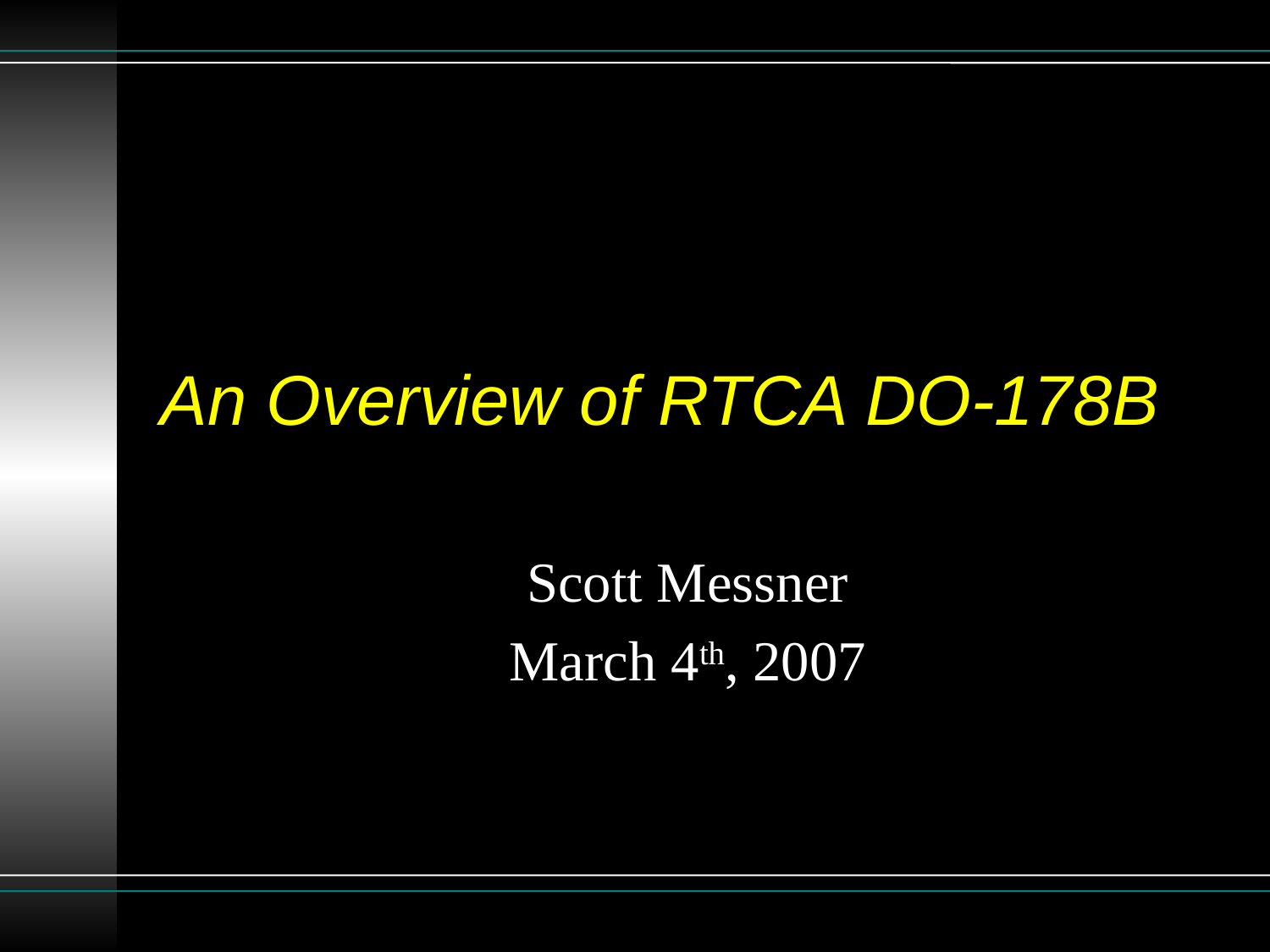

# An Overview of RTCA DO-178B
Scott Messner
March 4th, 2007